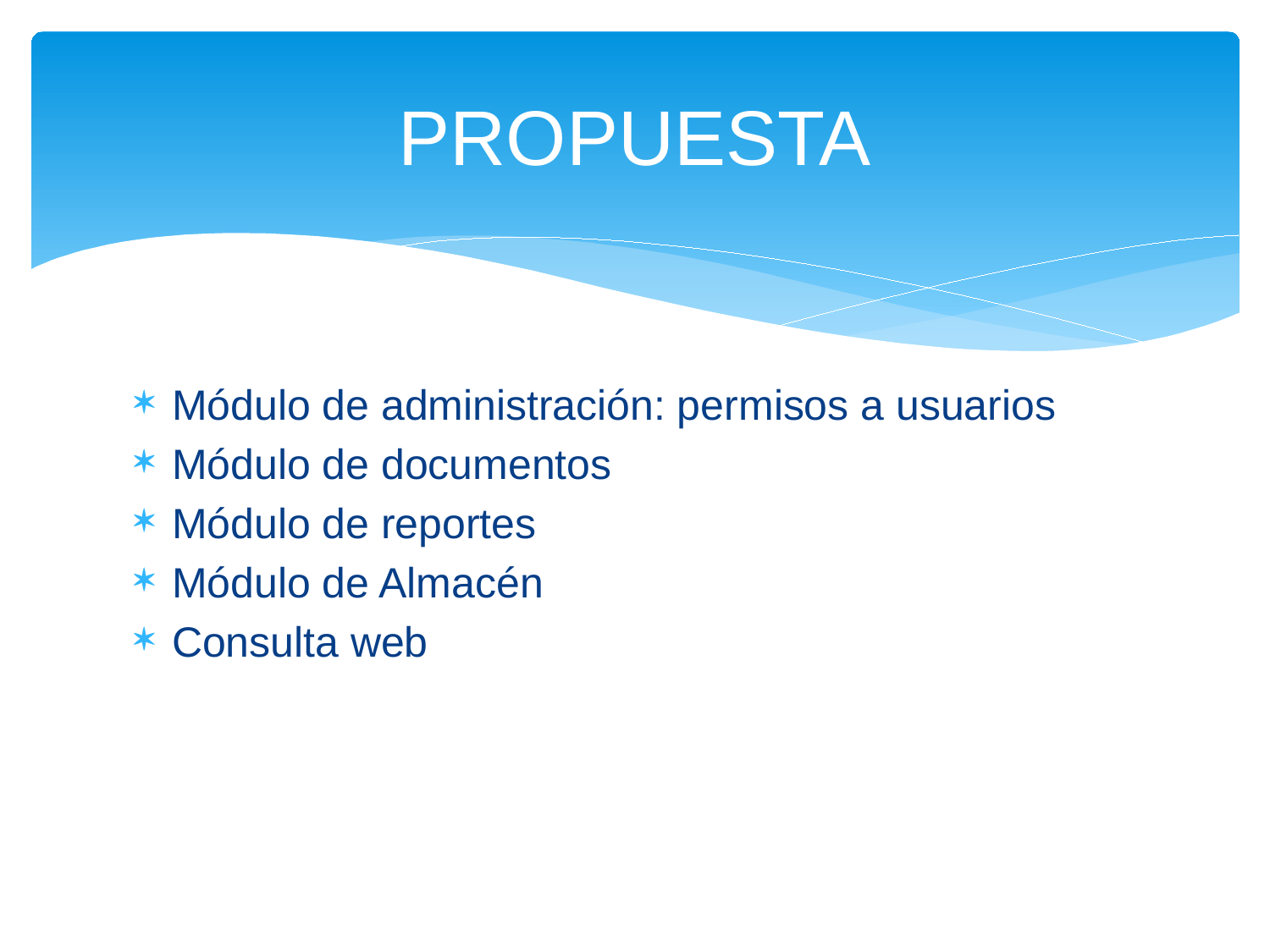

# PROPUESTA
Módulo de administración: permisos a usuarios
Módulo de documentos
Módulo de reportes
Módulo de Almacén
Consulta web